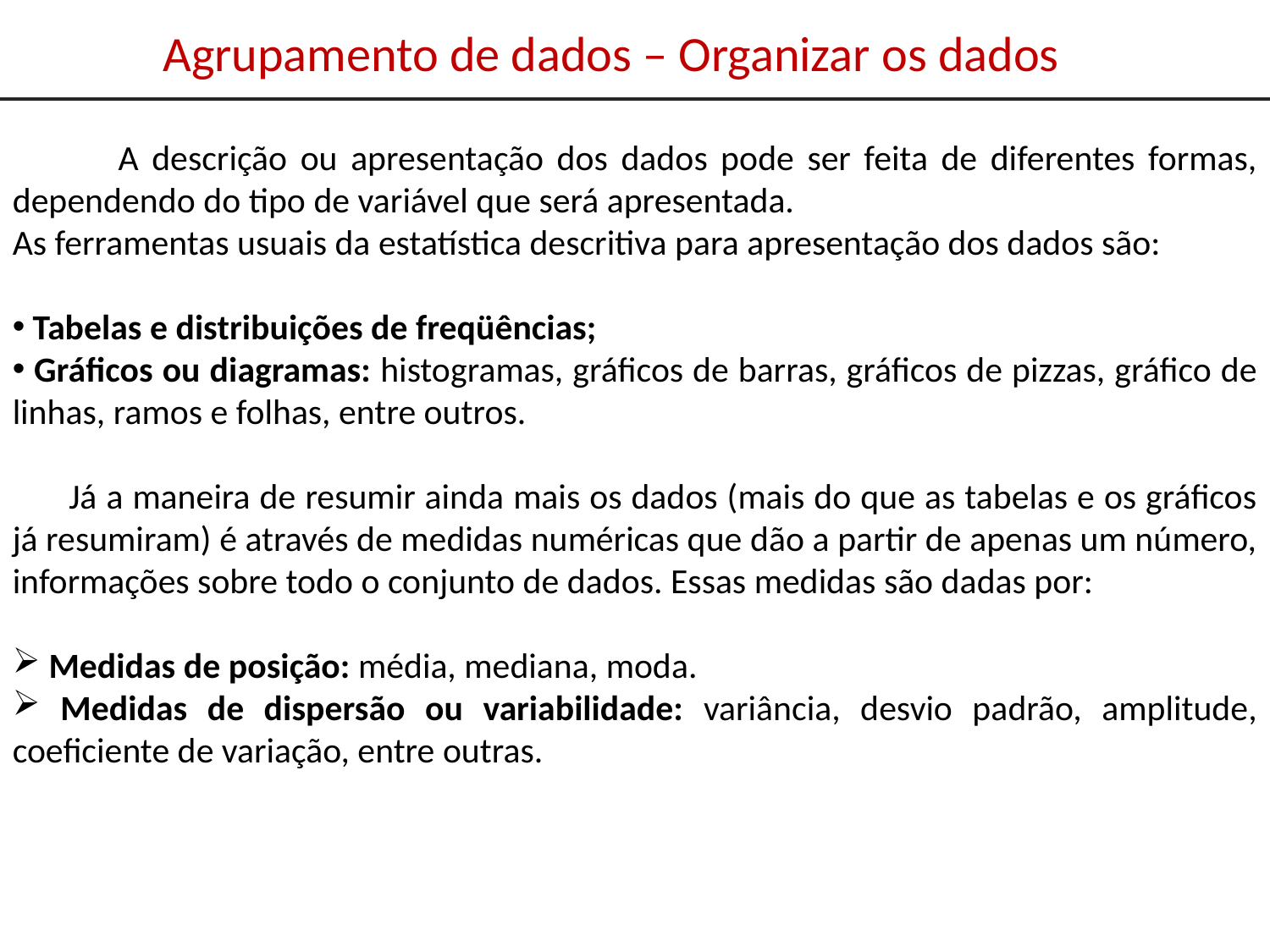

Agrupamento de dados – Organizar os dados
        A descrição ou apresentação dos dados pode ser feita de diferentes formas, dependendo do tipo de variável que será apresentada.
As ferramentas usuais da estatística descritiva para apresentação dos dados são:

 Tabelas e distribuições de freqüências;
 Gráficos ou diagramas: histogramas, gráficos de barras, gráficos de pizzas, gráfico de linhas, ramos e folhas, entre outros.

      Já a maneira de resumir ainda mais os dados (mais do que as tabelas e os gráficos já resumiram) é através de medidas numéricas que dão a partir de apenas um número, informações sobre todo o conjunto de dados. Essas medidas são dadas por:

 Medidas de posição: média, mediana, moda.
 Medidas de dispersão ou variabilidade: variância, desvio padrão, amplitude, coeficiente de variação, entre outras.